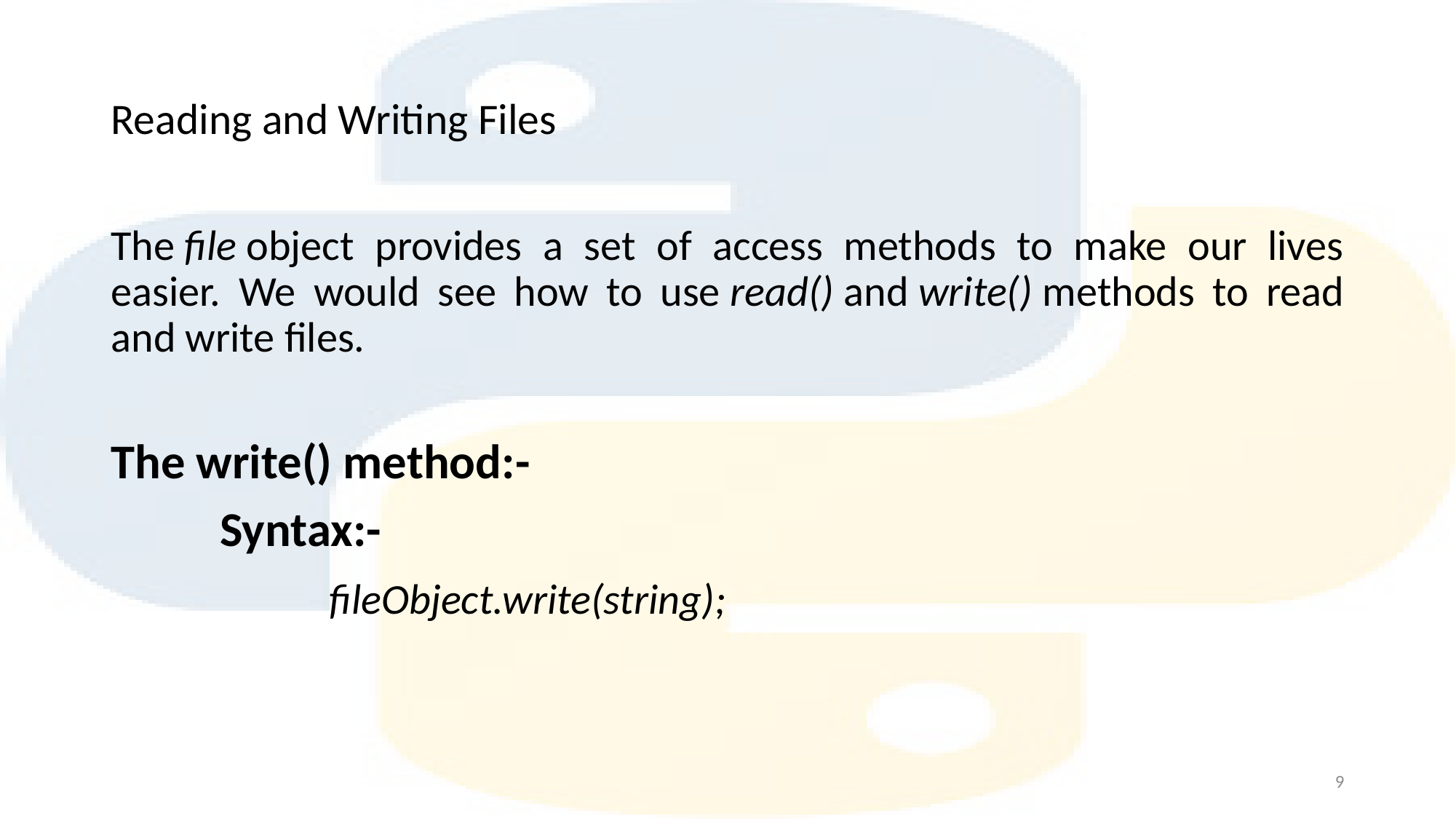

# Reading and Writing Files
The file object provides a set of access methods to make our lives easier. We would see how to use read() and write() methods to read and write files.

The write() method:-
	Syntax:-
		fileObject.write(string);

9